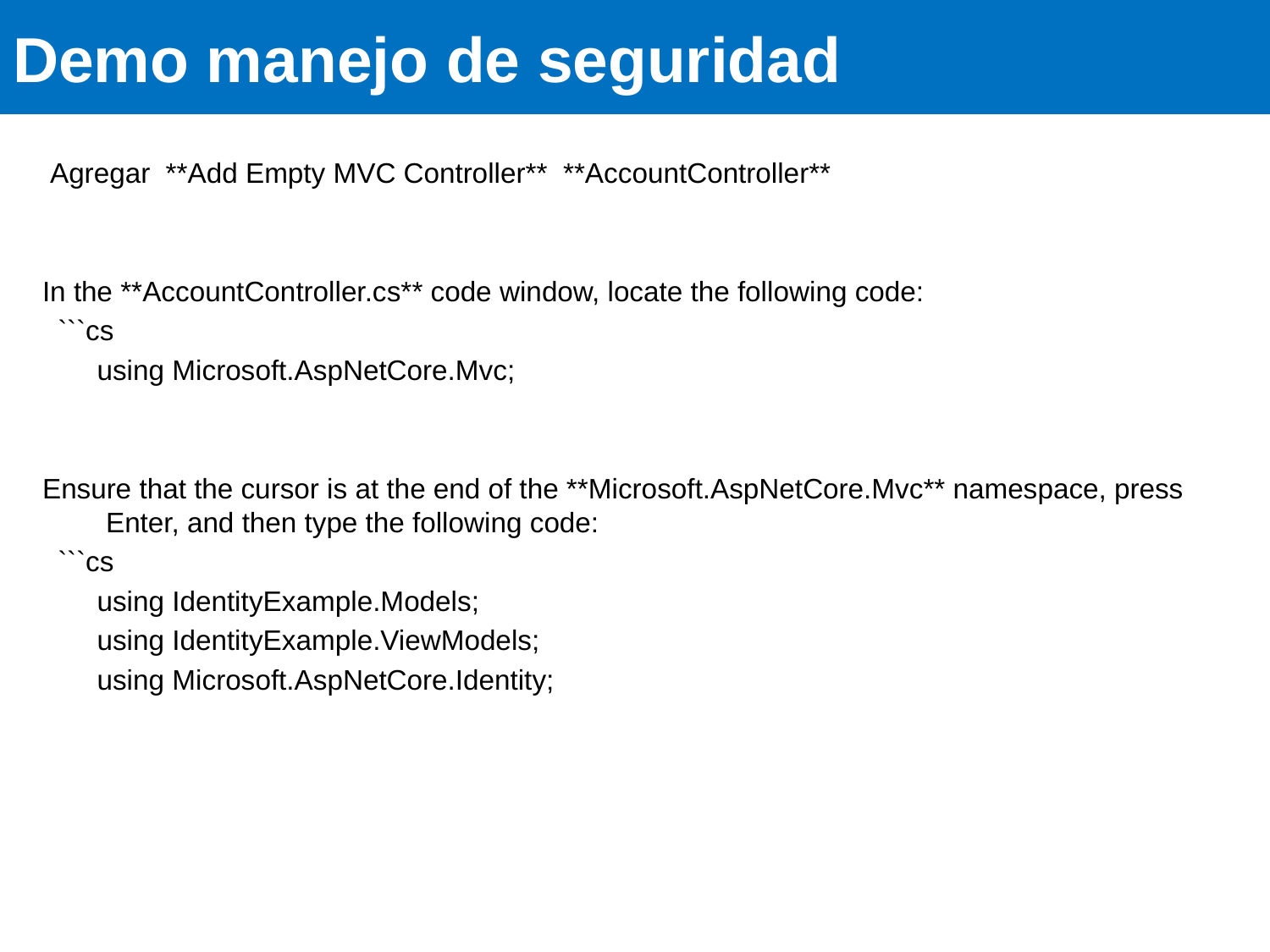

# Demo manejo de seguridad
 Agregar  **Add Empty MVC Controller**  **AccountController**

In the **AccountController.cs** code window, locate the following code:
  ```cs
       using Microsoft.AspNetCore.Mvc;

Ensure that the cursor is at the end of the **Microsoft.AspNetCore.Mvc** namespace, press Enter, and then type the following code:
  ```cs
       using IdentityExample.Models;
       using IdentityExample.ViewModels;
       using Microsoft.AspNetCore.Identity;